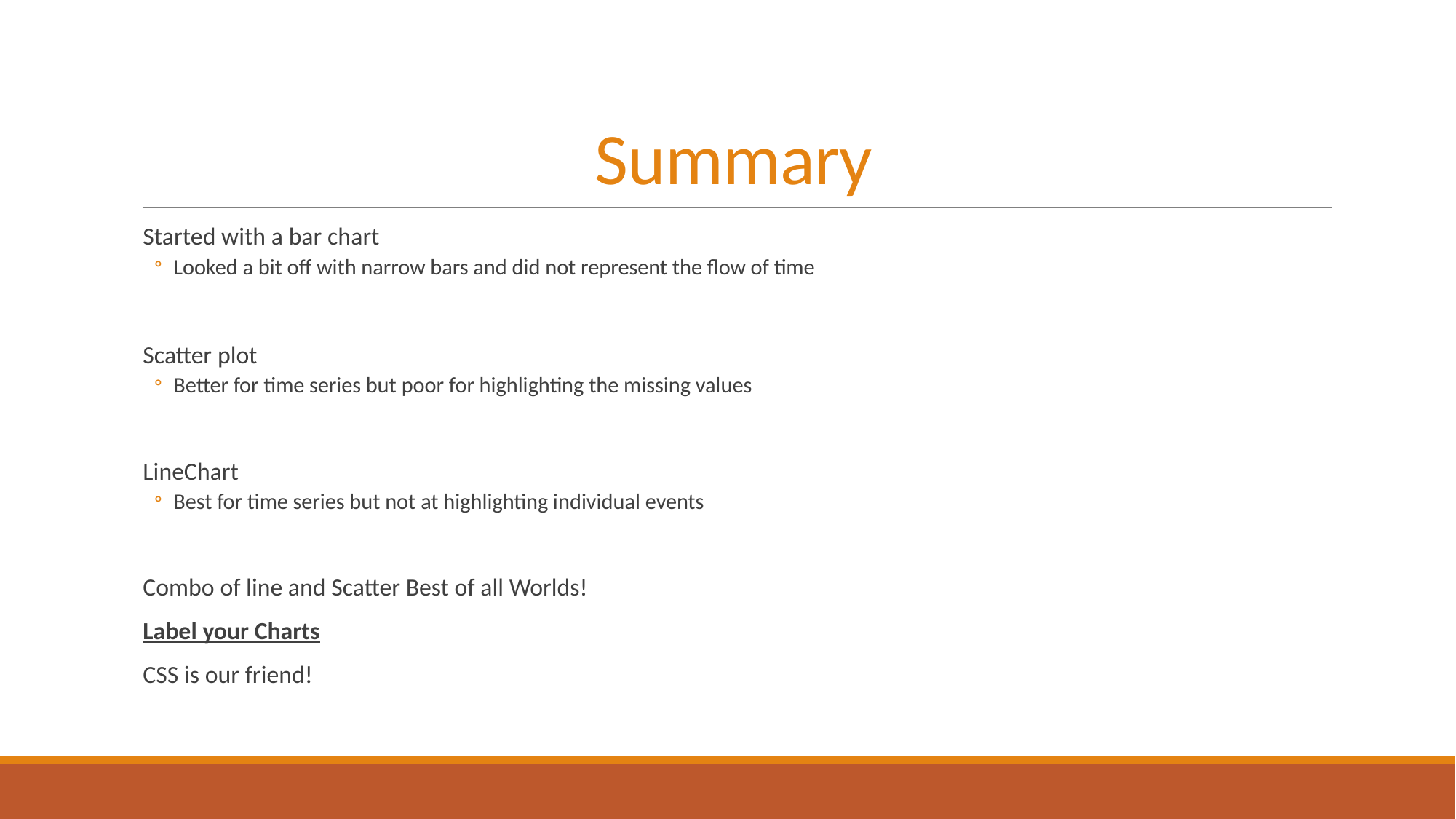

# Summary
Started with a bar chart
Looked a bit off with narrow bars and did not represent the flow of time

Scatter plot
Better for time series but poor for highlighting the missing values

LineChart
Best for time series but not at highlighting individual events

Combo of line and Scatter Best of all Worlds!
Label your Charts
CSS is our friend!